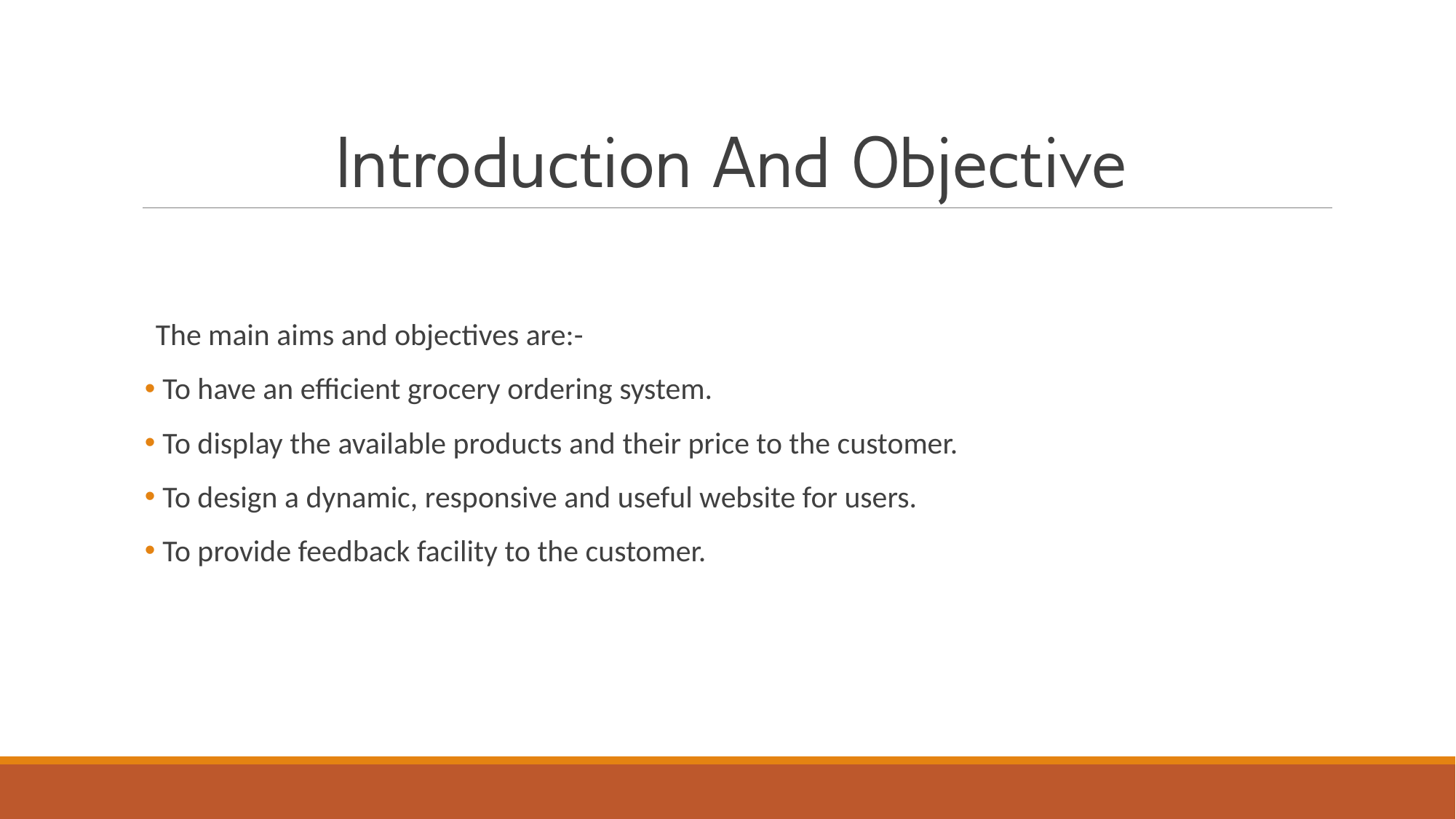

# Introduction And Objective
The main aims and objectives are:-
 To have an efficient grocery ordering system.
 To display the available products and their price to the customer.
 To design a dynamic, responsive and useful website for users.
 To provide feedback facility to the customer.